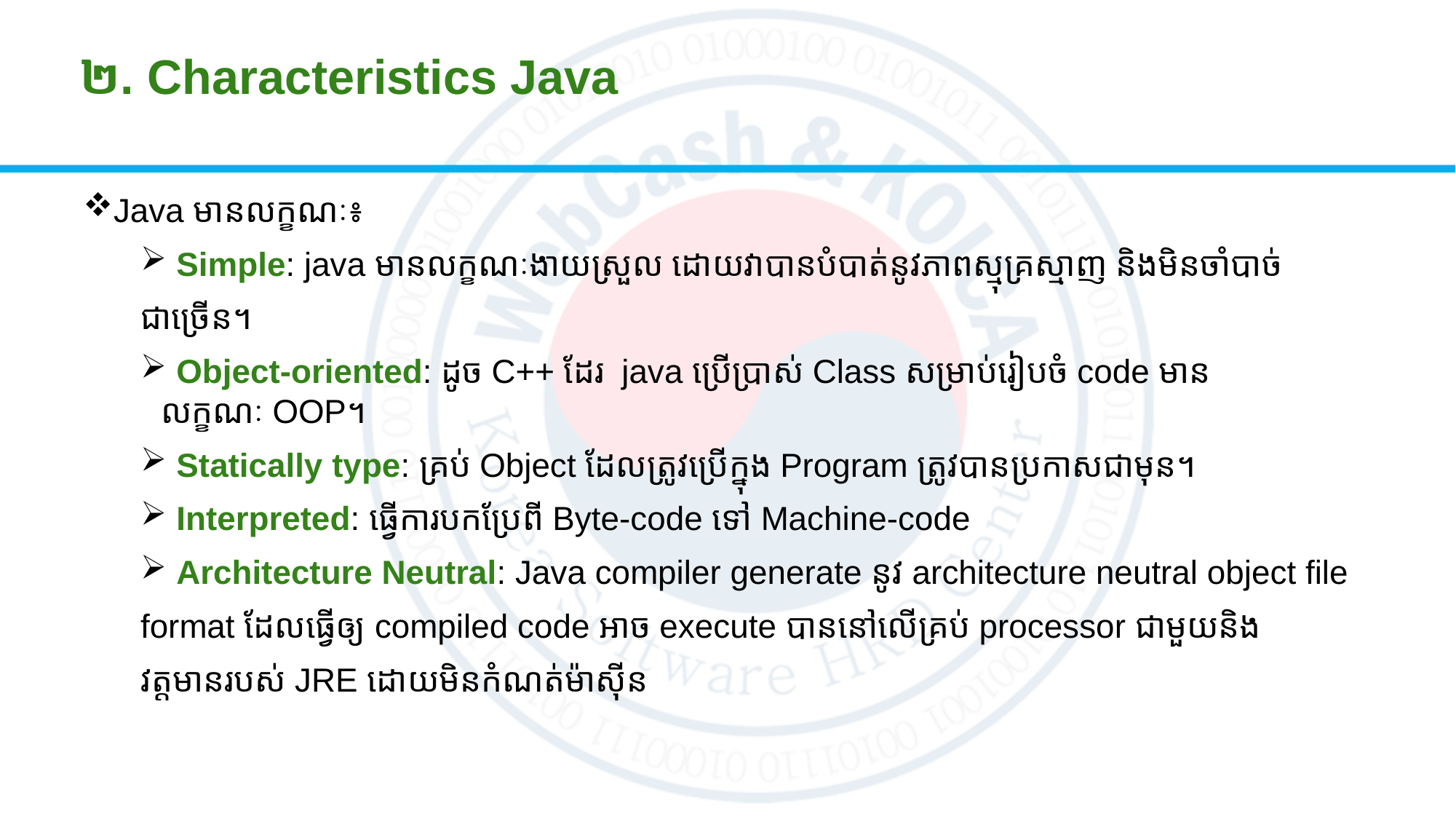

# ២.​ Characteristics Java
Java មានលក្ខណៈ៖
 Simple​: java មានលក្ខណៈងាយស្រួល ដោយវាបានបំបាត់នូវភាពស្មុគ្រស្មាញ និងមិនចាំបាច់
ជាច្រើន។
 Object-oriented: ដូច​ C++ ដែរ  java ប្រើប្រាស់ Class សម្រាប់រៀបចំ​ code មានលក្ខណៈ OOP។
 Statically type: គ្រប់​ Object ដែលត្រូវប្រើក្នុង​ Program ត្រូវបានប្រកាសជាមុន។
 Interpreted: ធ្វើការបកប្រែពី Byte-code ទៅ Machine-code
 Architecture Neutral:​ Java compiler generate នូវ architecture neutral object file
format ដែលធ្វើឲ្យ compiled code អាច​ execute បាន​នៅលើគ្រប់​ processor ជាមួយនិង​
វត្តមាន​របស់​ JRE​ ដោយមិន​កំណត់​ម៉ាស៊ីន